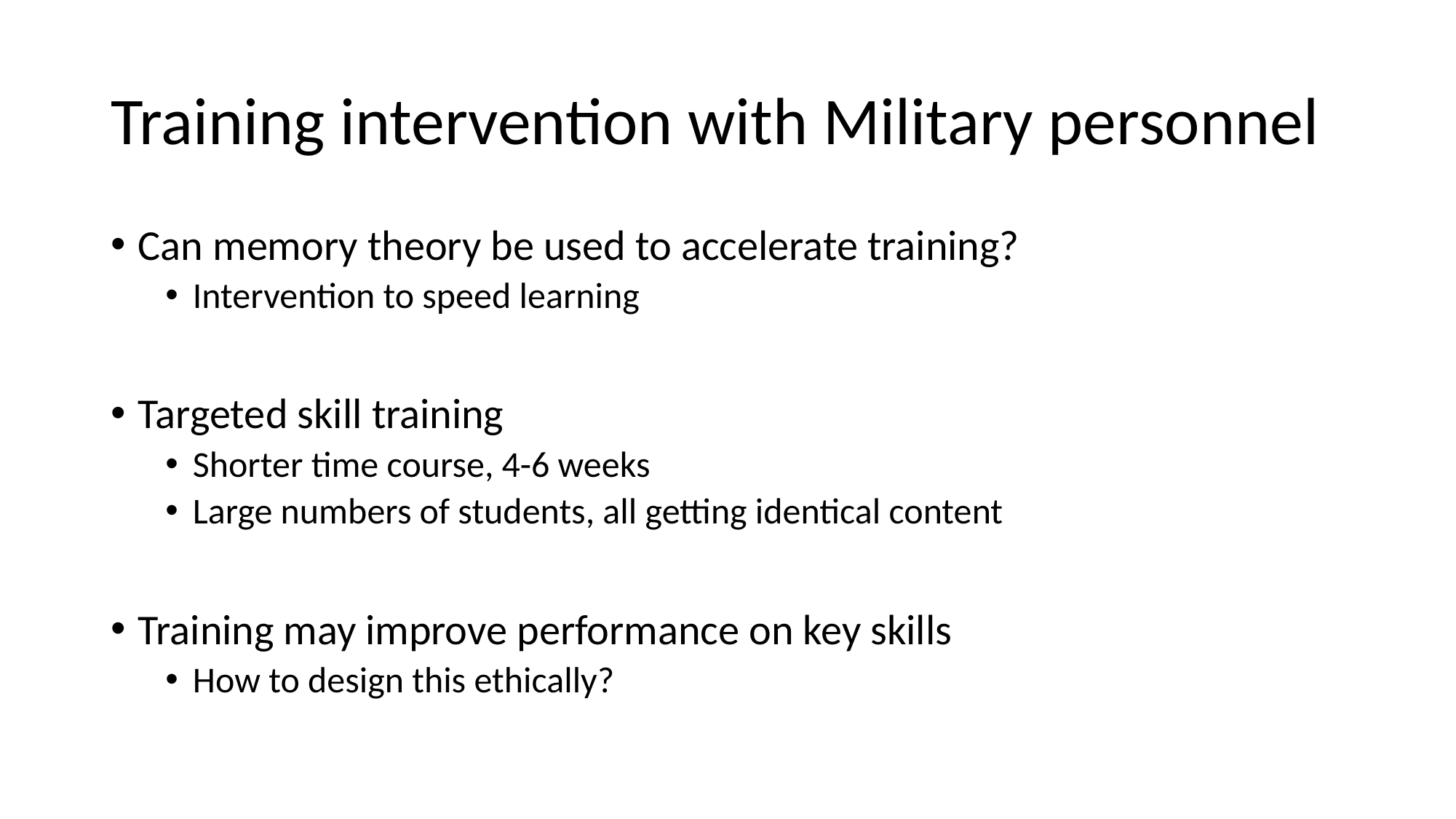

# Training intervention with Military personnel
Can memory theory be used to accelerate training?
Intervention to speed learning

Targeted skill training
Shorter time course, 4-6 weeks
Large numbers of students, all getting identical content

Training may improve performance on key skills
How to design this ethically?